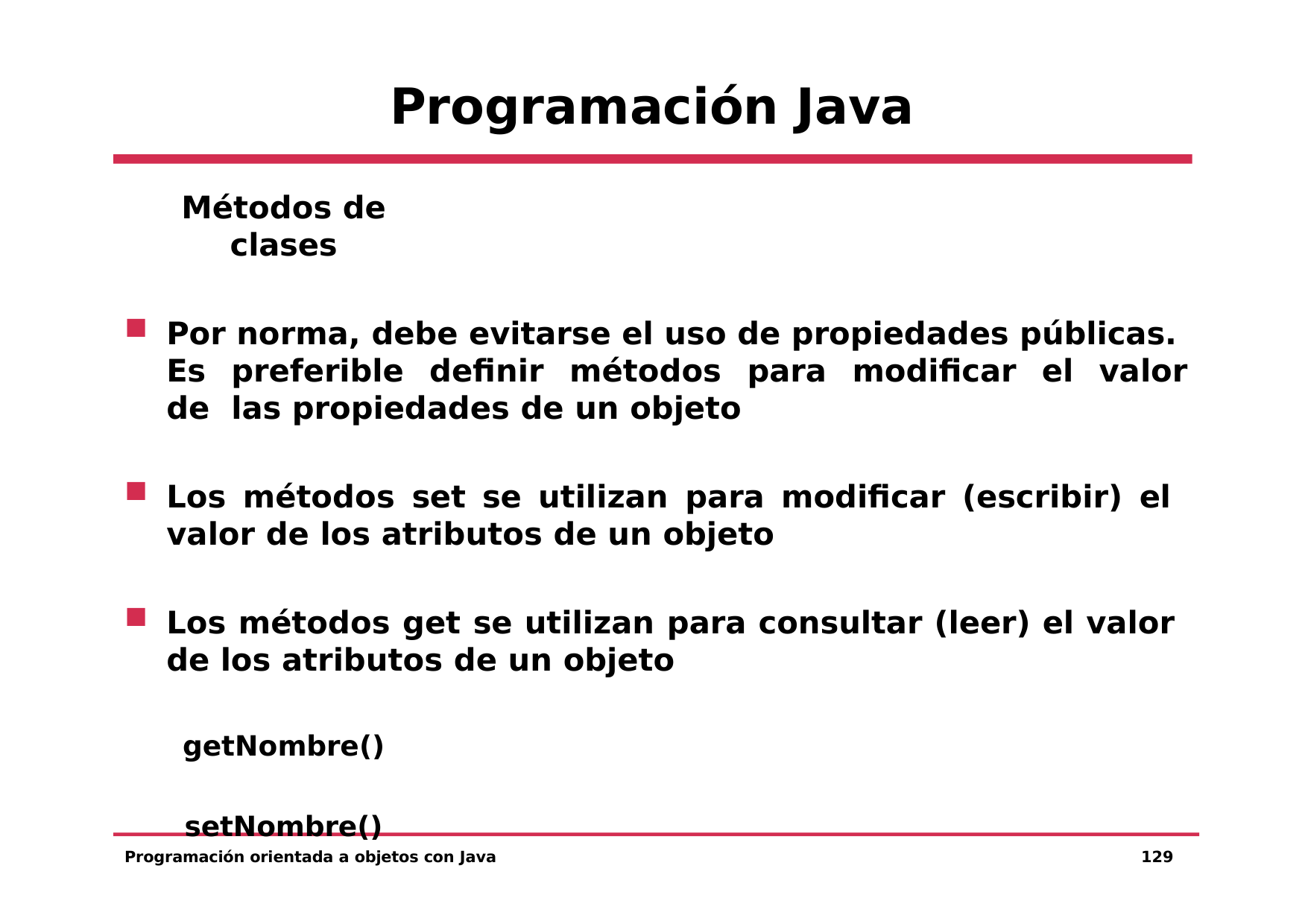

# Programación Java
Métodos de clases

Por norma, debe evitarse el uso de propiedades públicas.  Es preferible definir métodos para modificar el valor de  las propiedades de un objeto

Los métodos set se utilizan para modificar (escribir) el  valor de los atributos de un objeto

Los métodos get se utilizan para consultar (leer) el valor  de los atributos de un objeto

getNombre()  setNombre()
Programación orientada a objetos con Java
129